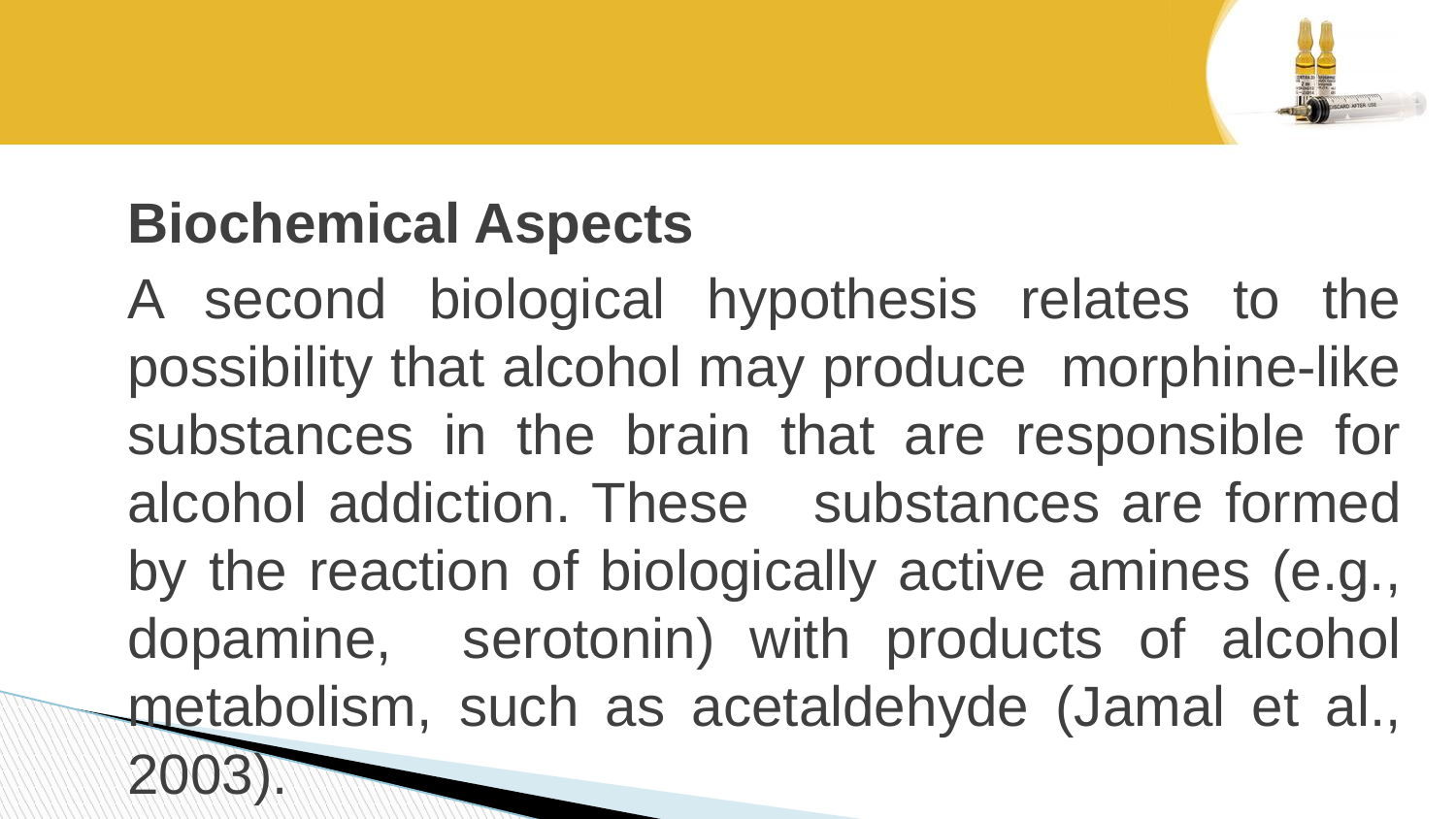

#
Biochemical Aspects
A second biological hypothesis relates to the possibility that alcohol may produce  morphine-like substances in the brain that are responsible for alcohol addiction. These   substances are formed by the reaction of biologically active amines (e.g., dopamine,  serotonin) with products of alcohol metabolism, such as acetaldehyde (Jamal et al., 2003).